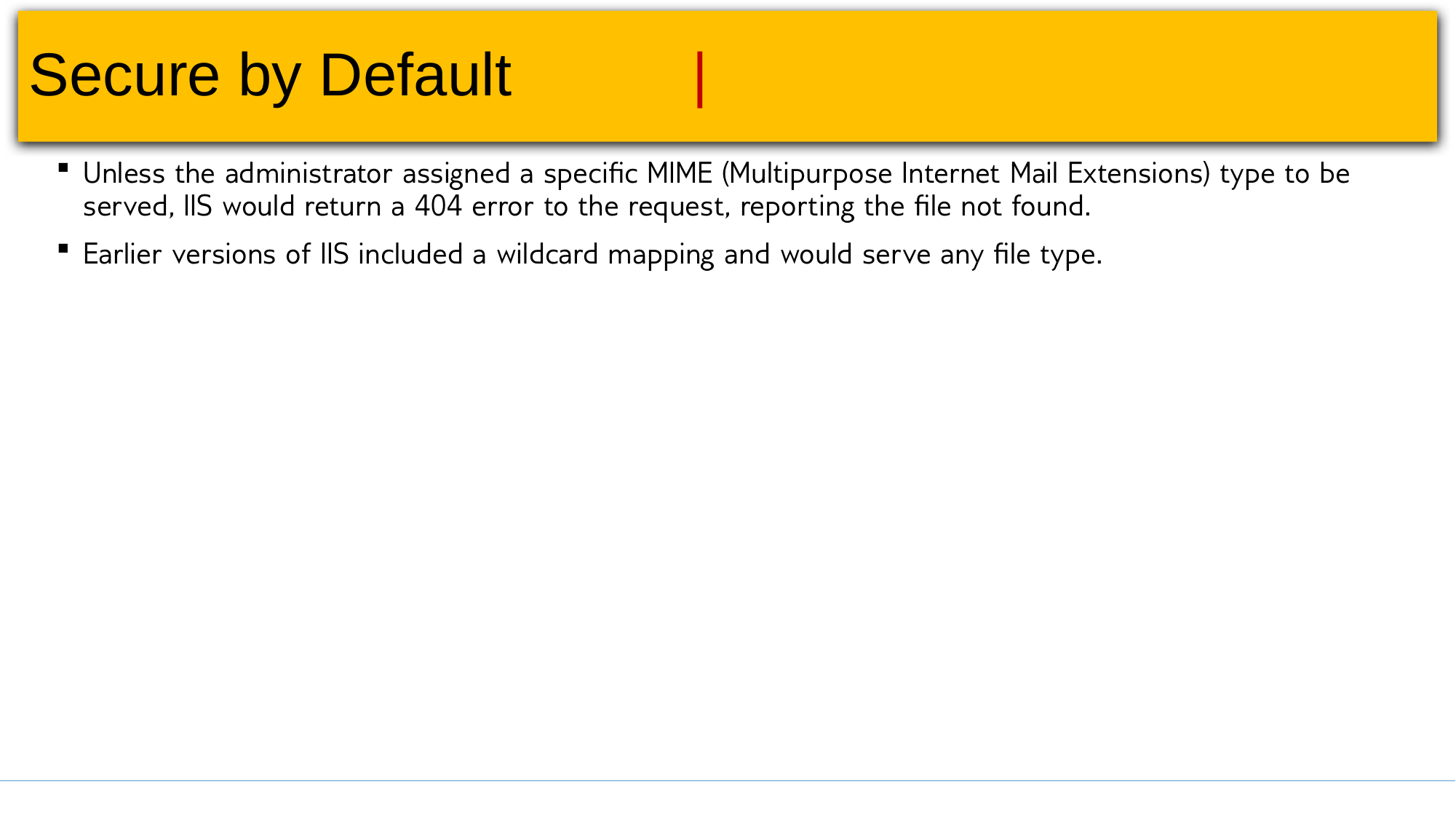

# Secure by Default								    |
Unless the administrator assigned a specific MIME (Multipurpose Internet Mail Extensions) type to be served, IIS would return a 404 error to the request, reporting the file not found.
Earlier versions of IIS included a wildcard mapping and would serve any file type.